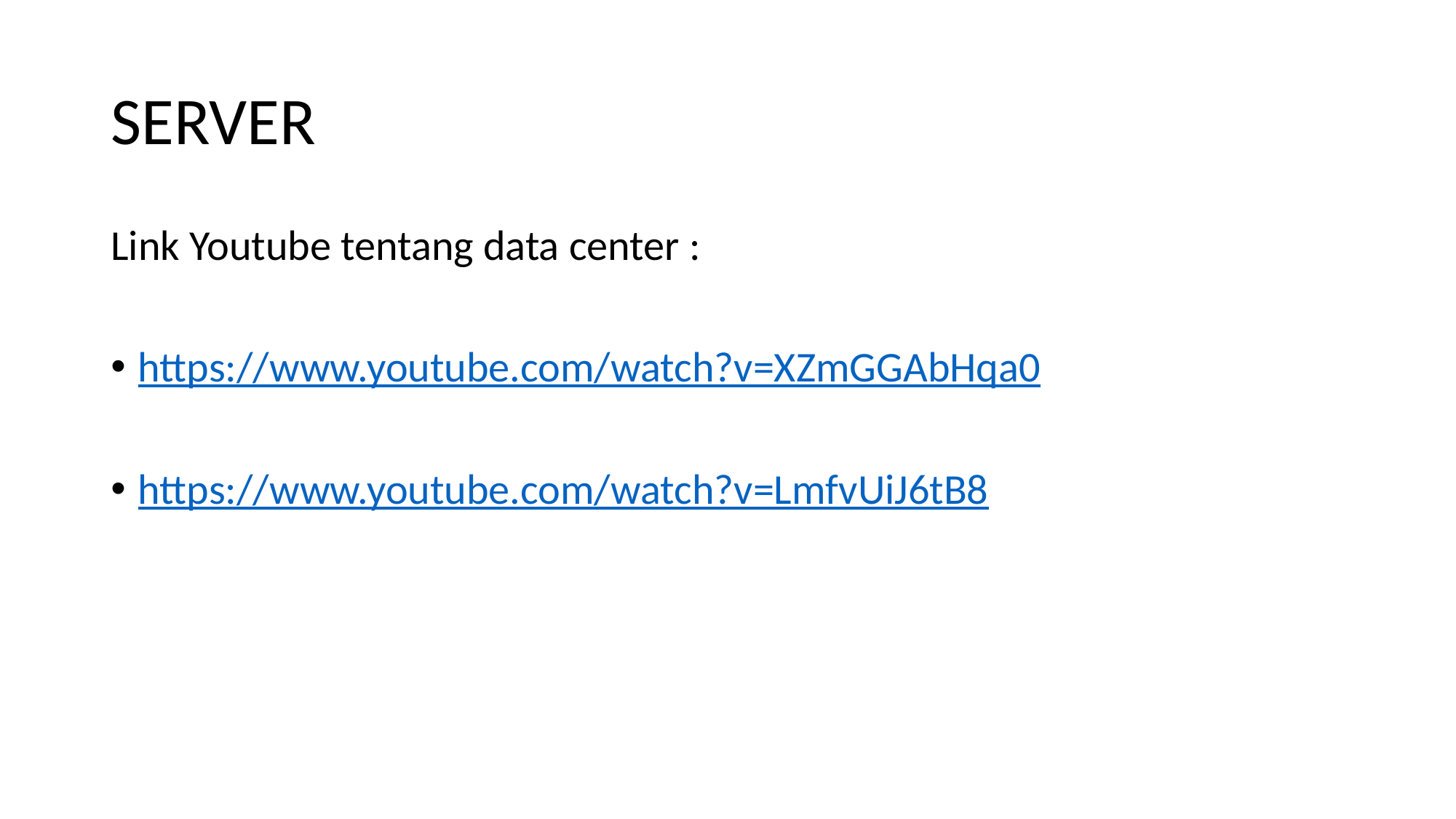

# SERVER
Link Youtube tentang data center :

https://www.youtube.com/watch?v=XZmGGAbHqa0

https://www.youtube.com/watch?v=LmfvUiJ6tB8